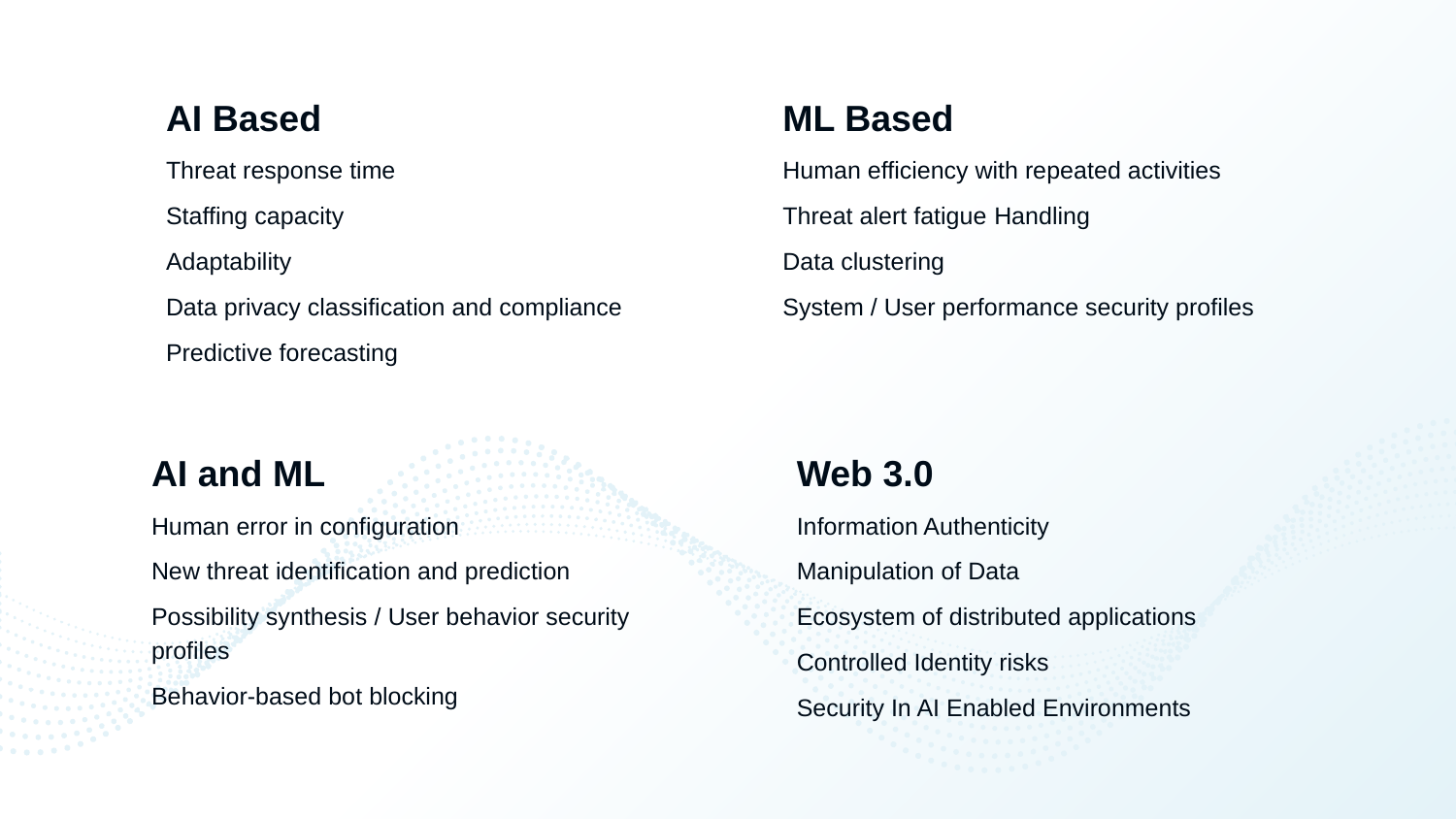

AI Based
Threat response time
Staffing capacity
Adaptability
Data privacy classification and compliance
Predictive forecasting

ML Based
Human efficiency with repeated activities
Threat alert fatigue Handling
Data clustering
System / User performance security profiles

AI and ML
Human error in configuration
New threat identification and prediction
Possibility synthesis / User behavior security profiles
Behavior-based bot blocking

Web 3.0
Information Authenticity
Manipulation of Data
Ecosystem of distributed applications
Controlled Identity risks
Security In AI Enabled Environments
7